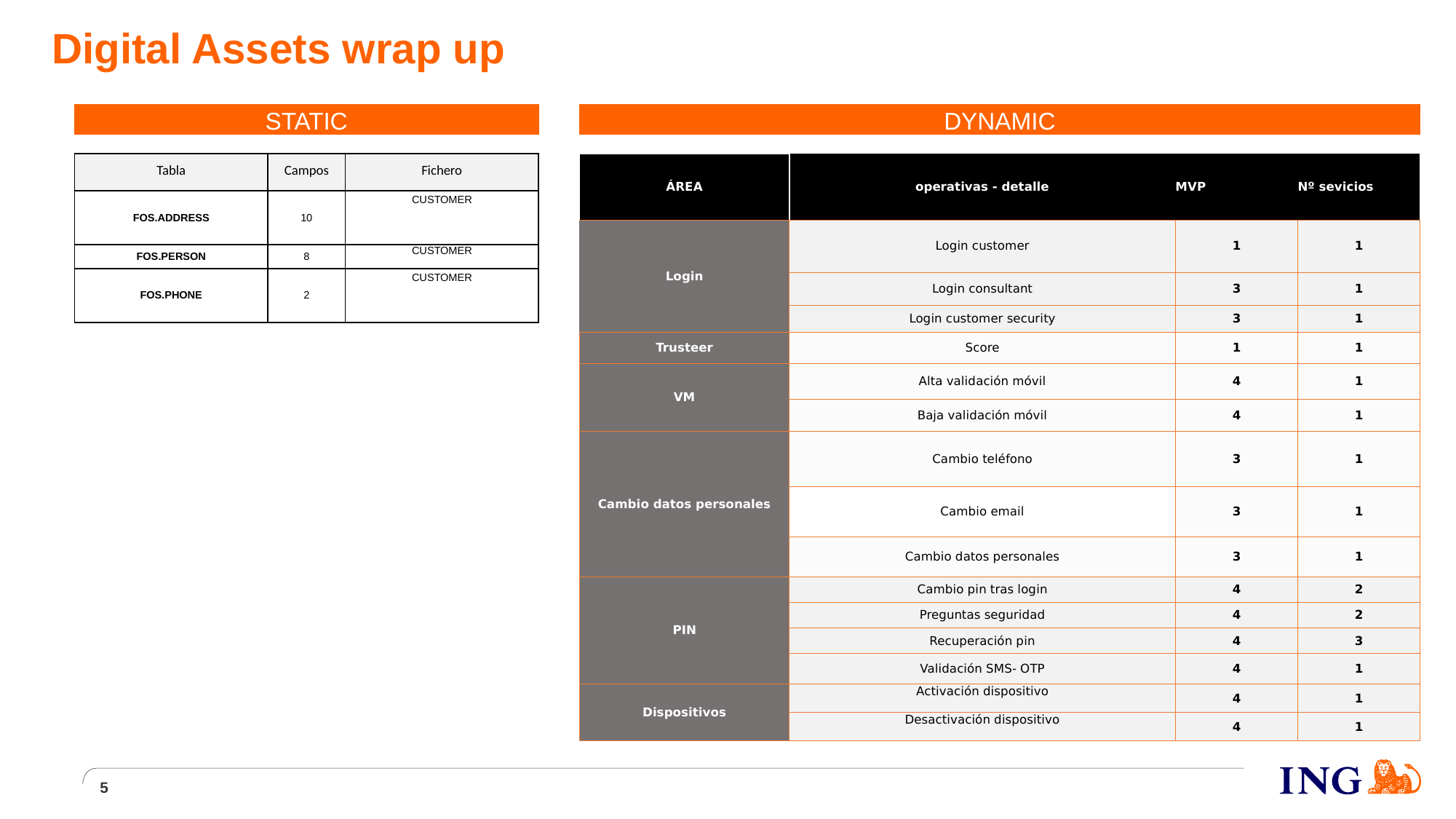

# Digital Assets wrap up
STATIC
DYNAMIC
| Tabla | Campos | Fichero |
| --- | --- | --- |
| FOS.ADDRESS | 10 | CUSTOMER |
|  |  |  |
| FOS.PERSON | 8 | CUSTOMER |
| FOS.PHONE | 2 | CUSTOMER |
|  |  |  |
| ÁREA | operativas - detalle | MVP | Nº sevicios |
| --- | --- | --- | --- |
| Login | Login customer | 1 | 1 |
|  | Login consultant | 3 | 1 |
|  | Login customer security | 3 | 1 |
| Trusteer | Score | 1 | 1 |
| VM | Alta validación móvil | 4 | 1 |
|  | Baja validación móvil | 4 | 1 |
| Cambio datos personales | Cambio teléfono | 3 | 1 |
|  | Cambio email | 3 | 1 |
|  | Cambio datos personales | 3 | 1 |
| PIN | Cambio pin tras login | 4 | 2 |
|  | Preguntas seguridad | 4 | 2 |
|  | Recuperación pin | 4 | 3 |
|  | Validación SMS- OTP | 4 | 1 |
| Dispositivos | Activación dispositivo | 4 | 1 |
|  | Desactivación dispositivo | 4 | 1 |
5